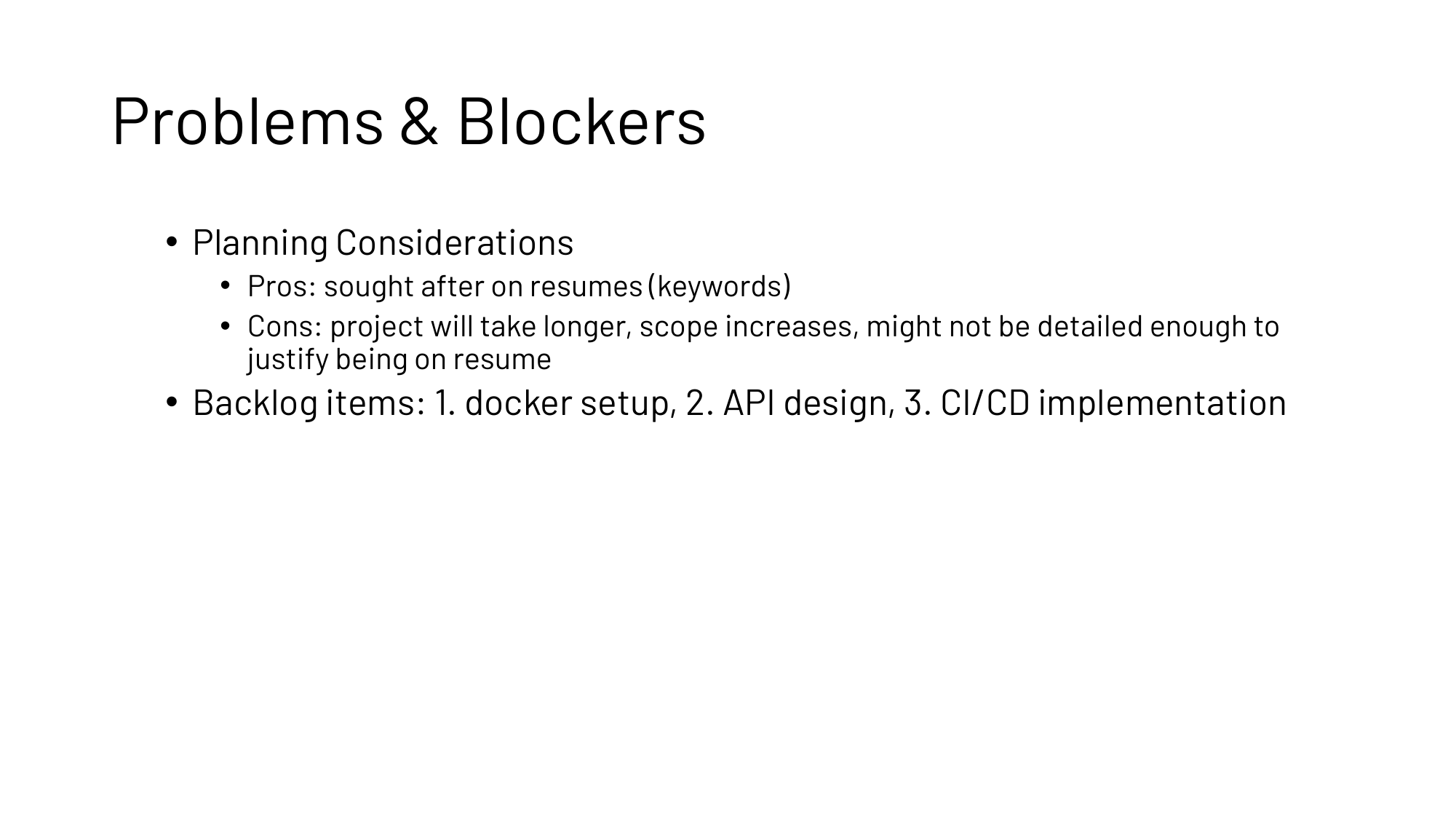

# Problems & Blockers
Planning Considerations
Pros: sought after on resumes (keywords)
Cons: project will take longer, scope increases, might not be detailed enough to justify being on resume
Backlog items: 1. docker setup, 2. API design, 3. CI/CD implementation